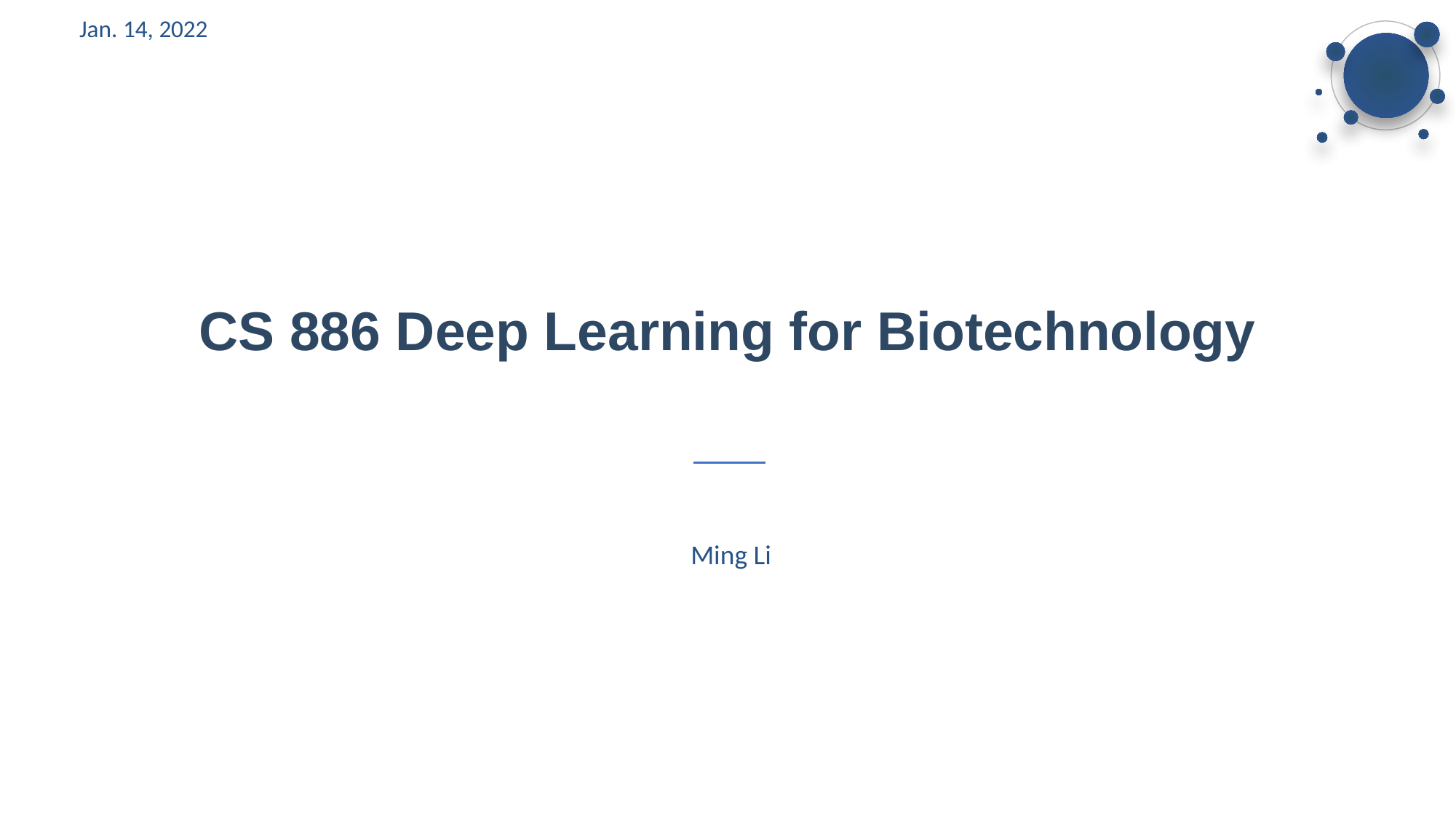

Jan. 14, 2022

CS 886 Deep Learning for Biotechnology
Ming Li